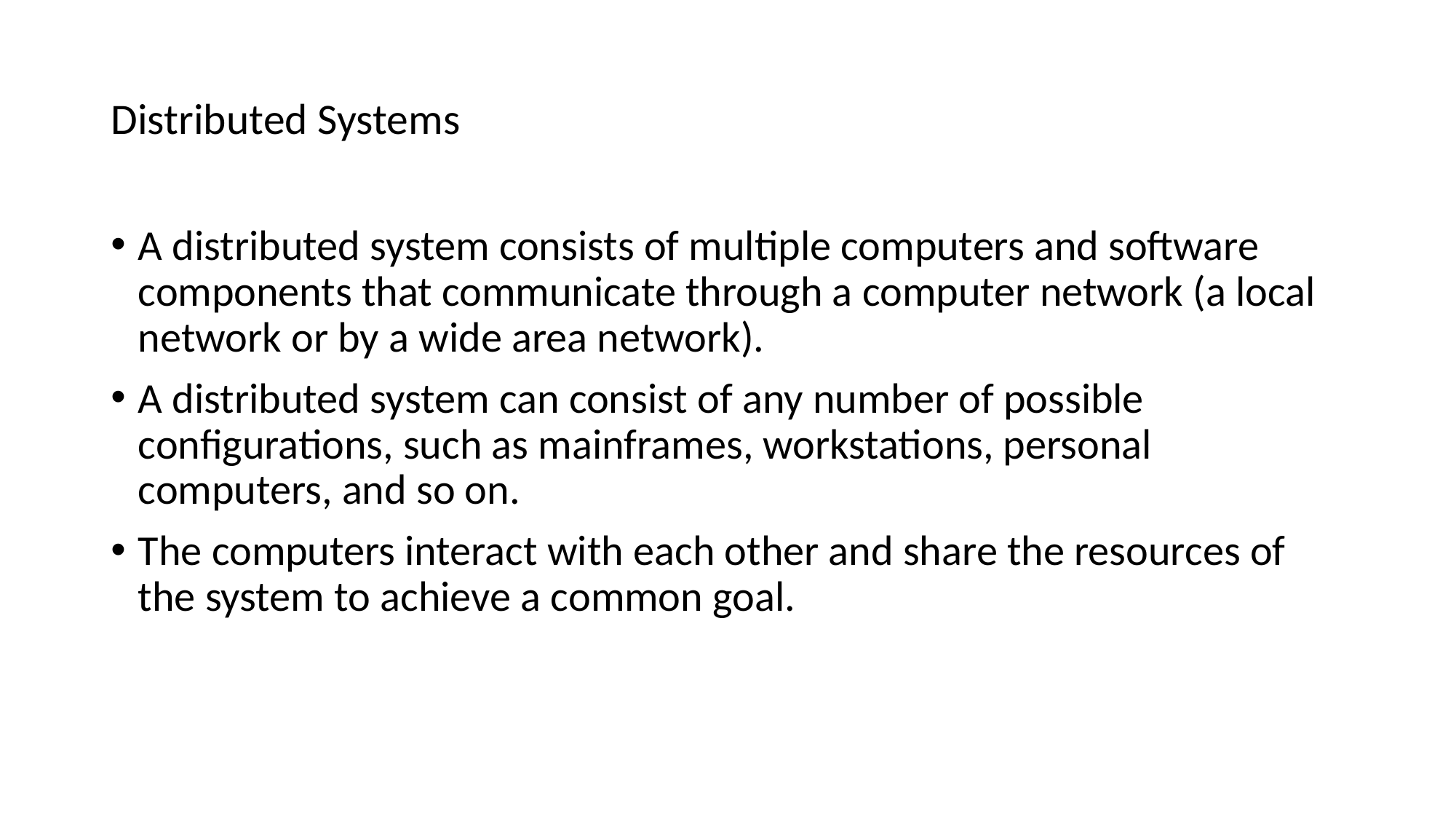

# Distributed Systems
A distributed system consists of multiple computers and software components that communicate through a computer network (a local network or by a wide area network).
A distributed system can consist of any number of possible configurations, such as mainframes, workstations, personal computers, and so on.
The computers interact with each other and share the resources of the system to achieve a common goal.